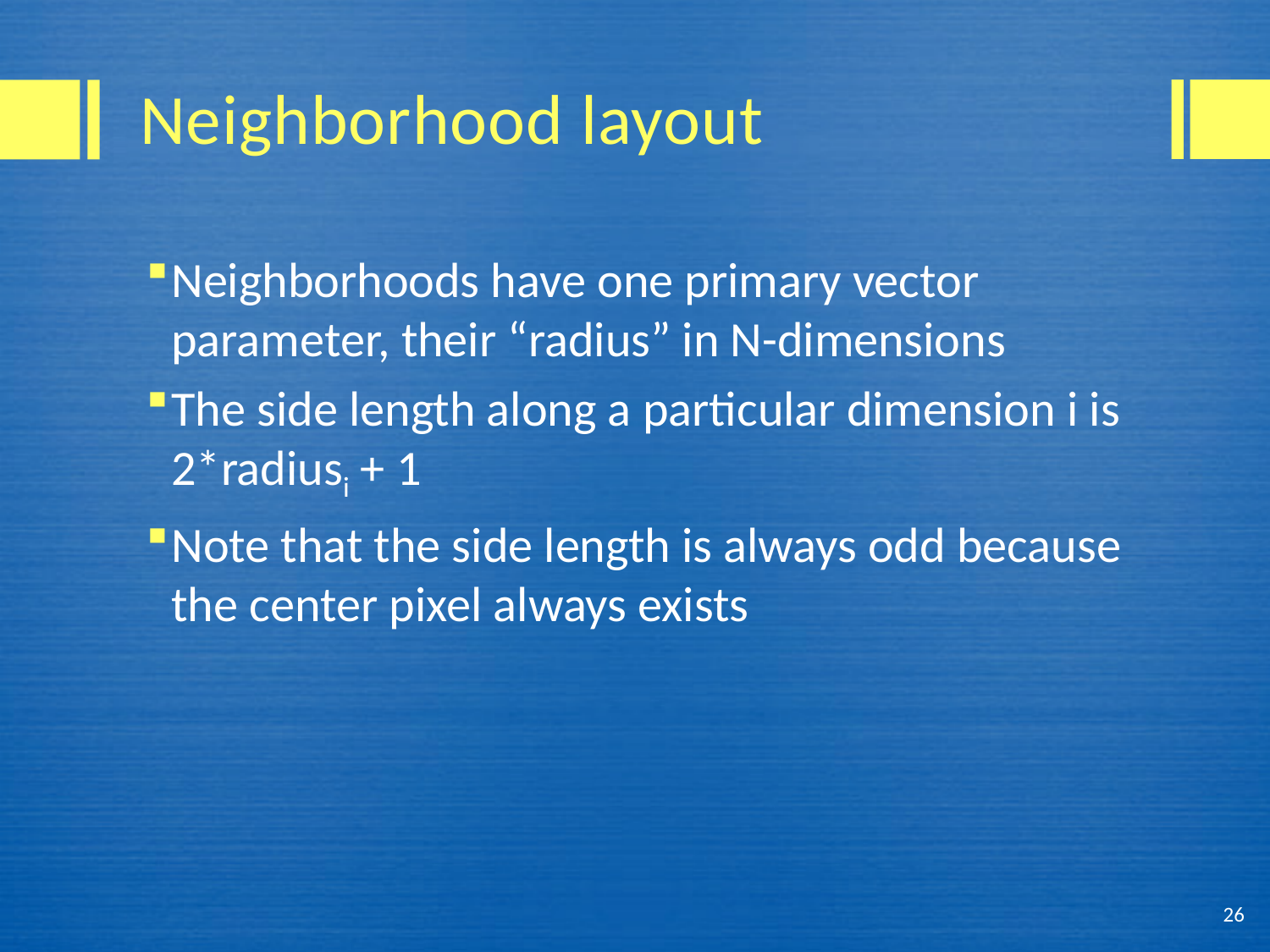

# Neighborhood layout
Neighborhoods have one primary vector parameter, their “radius” in N-dimensions
The side length along a particular dimension i is 2*radiusi + 1
Note that the side length is always odd because the center pixel always exists
26